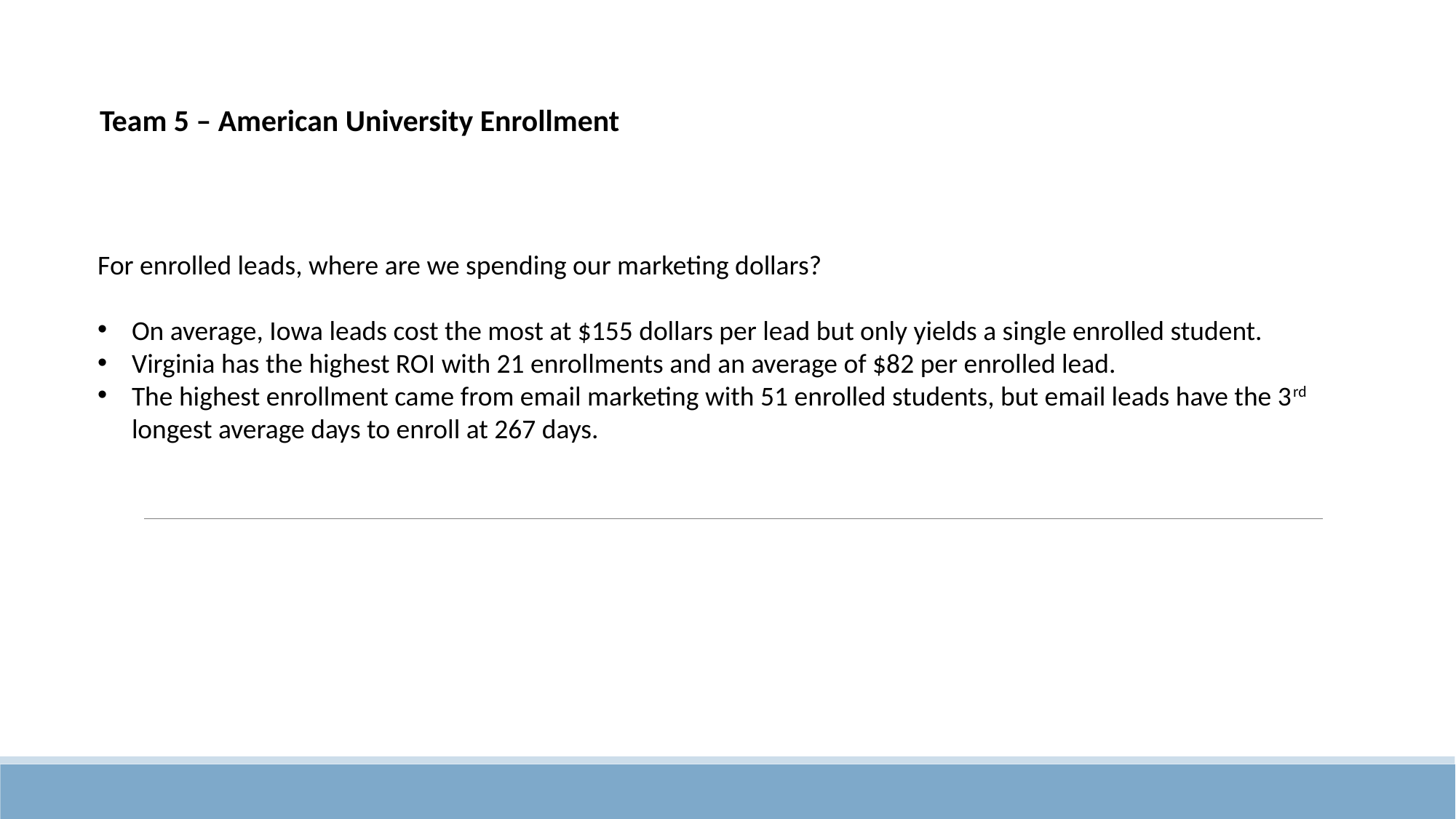

Team 5 – American University Enrollment
For enrolled leads, where are we spending our marketing dollars?

On average, Iowa leads cost the most at $155 dollars per lead but only yields a single enrolled student.
Virginia has the highest ROI with 21 enrollments and an average of $82 per enrolled lead.
The highest enrollment came from email marketing with 51 enrolled students, but email leads have the 3rd longest average days to enroll at 267 days.